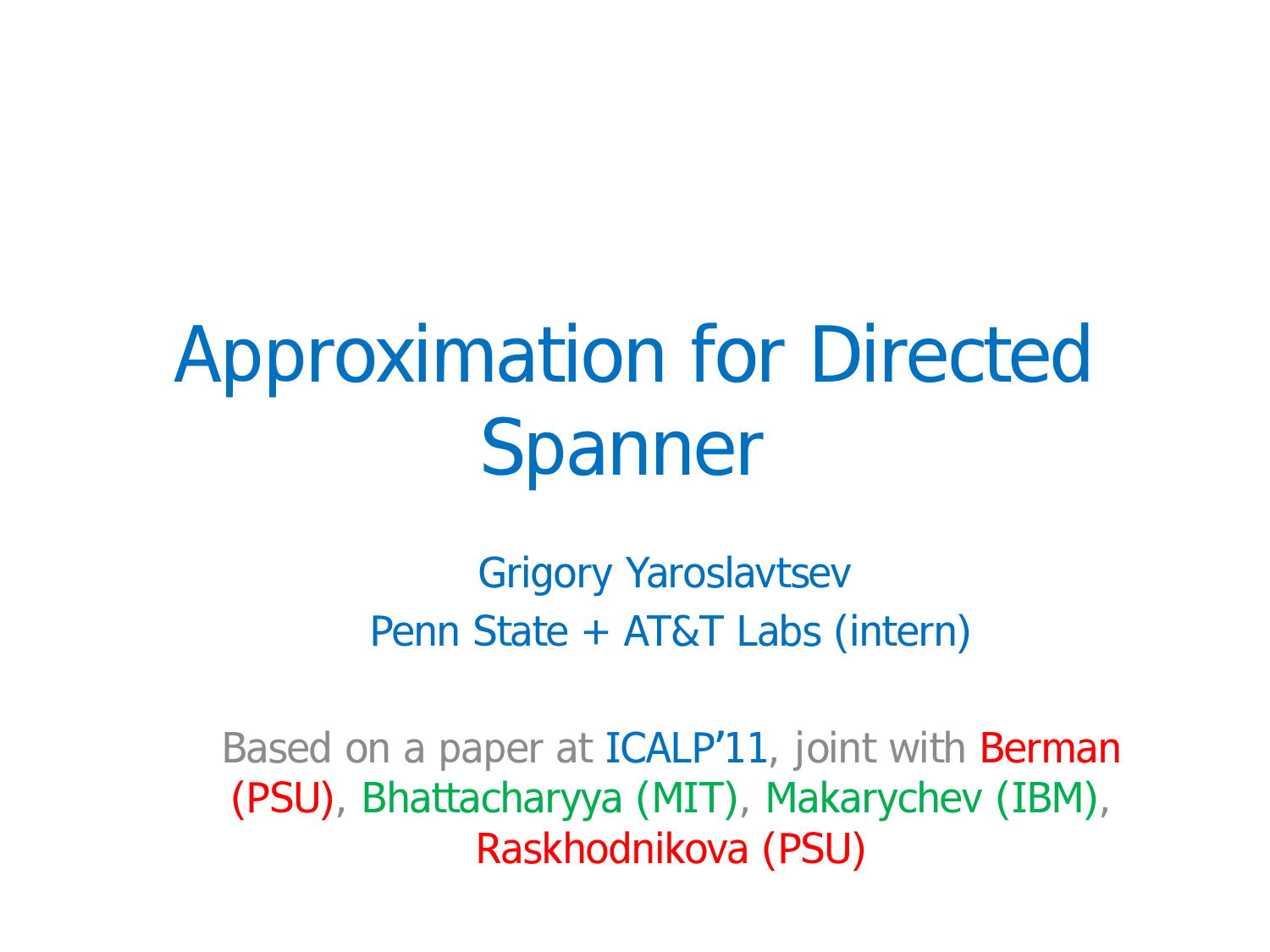

# Approximation for Directed Spanner
Grigory Yaroslavtsev
Penn State + AT&T Labs (intern)

Based on a paper at ICALP’11, joint with Berman (PSU), Bhattacharyya (MIT), Makarychev (IBM), Raskhodnikova (PSU)